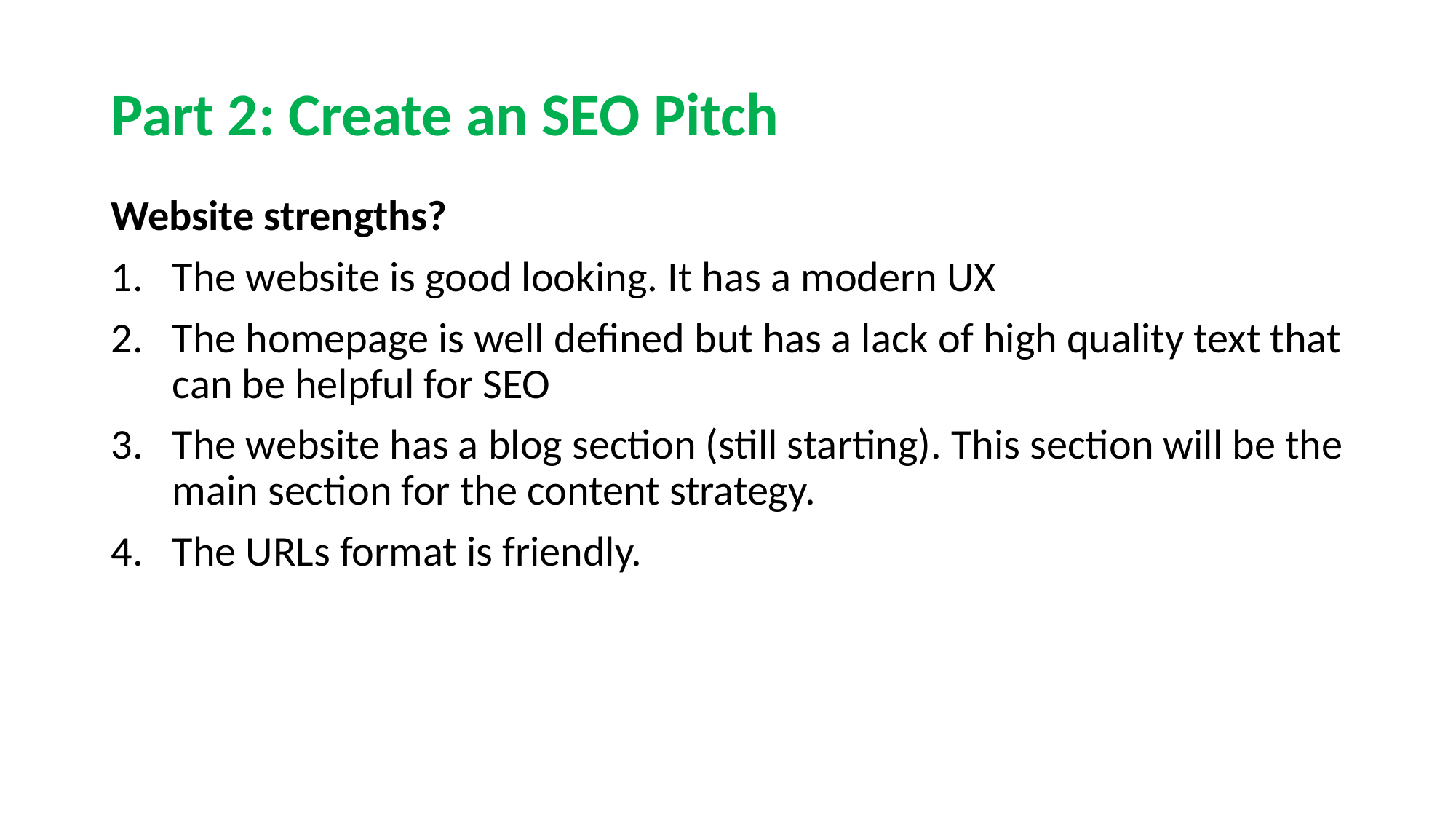

# Part 2: Create an SEO Pitch
Website strengths?
The website is good looking. It has a modern UX
The homepage is well defined but has a lack of high quality text that can be helpful for SEO
The website has a blog section (still starting). This section will be the main section for the content strategy.
The URLs format is friendly.